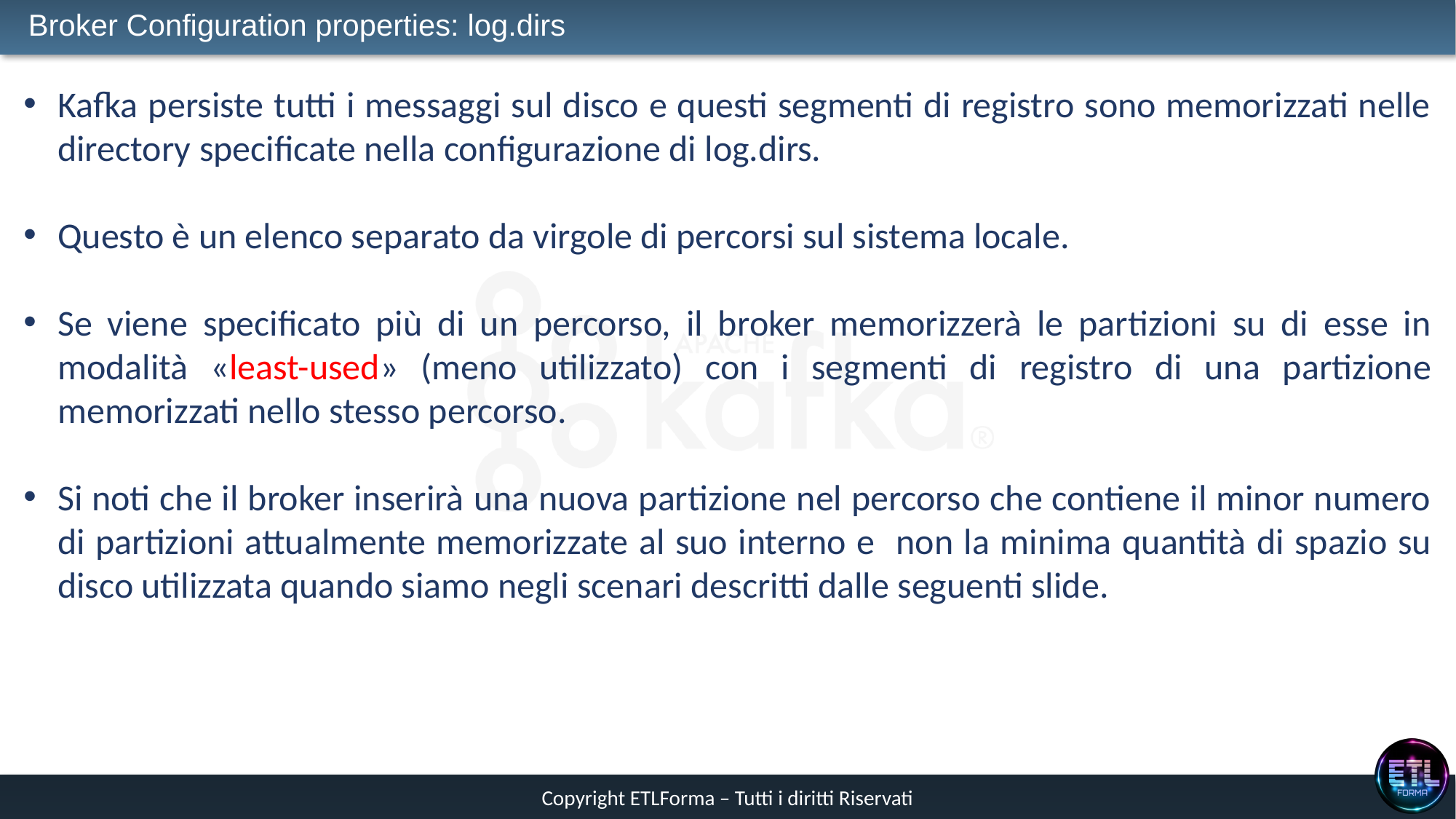

# Broker Configuration properties: log.dirs
Kafka persiste tutti i messaggi sul disco e questi segmenti di registro sono memorizzati nelle directory specificate nella configurazione di log.dirs.

Questo è un elenco separato da virgole di percorsi sul sistema locale.

Se viene specificato più di un percorso, il broker memorizzerà le partizioni su di esse in modalità «least-used» (meno utilizzato) con i segmenti di registro di una partizione memorizzati nello stesso percorso.

Si noti che il broker inserirà una nuova partizione nel percorso che contiene il minor numero di partizioni attualmente memorizzate al suo interno e  non la minima quantità di spazio su disco utilizzata quando siamo negli scenari descritti dalle seguenti slide.